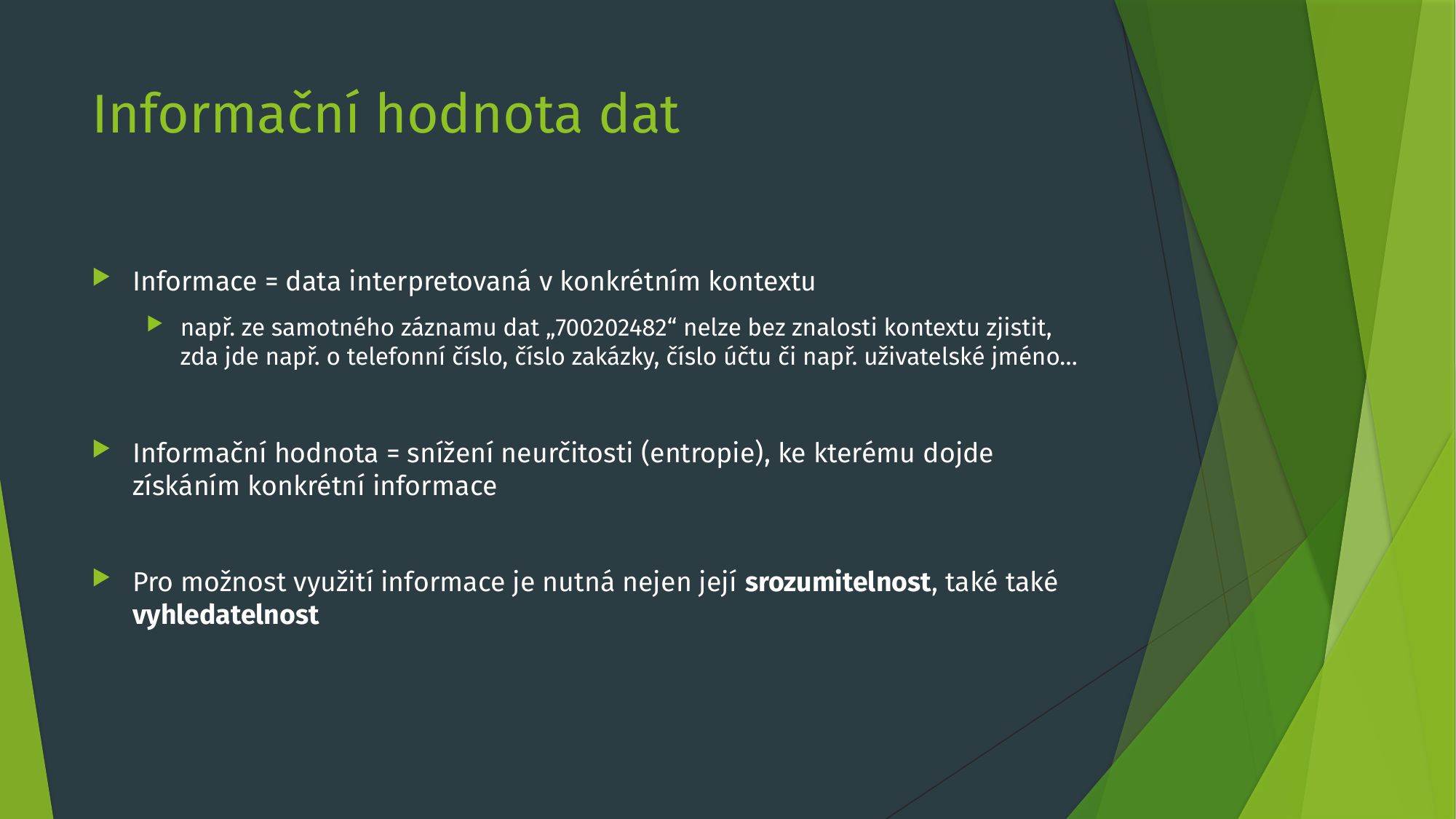

# Informační hodnota dat
Informace = data interpretovaná v konkrétním kontextu
např. ze samotného záznamu dat „700202482“ nelze bez znalosti kontextu zjistit, zda jde např. o telefonní číslo, číslo zakázky, číslo účtu či např. uživatelské jméno…

Informační hodnota = snížení neurčitosti (entropie), ke kterému dojde získáním konkrétní informace

Pro možnost využití informace je nutná nejen její srozumitelnost, také také vyhledatelnost